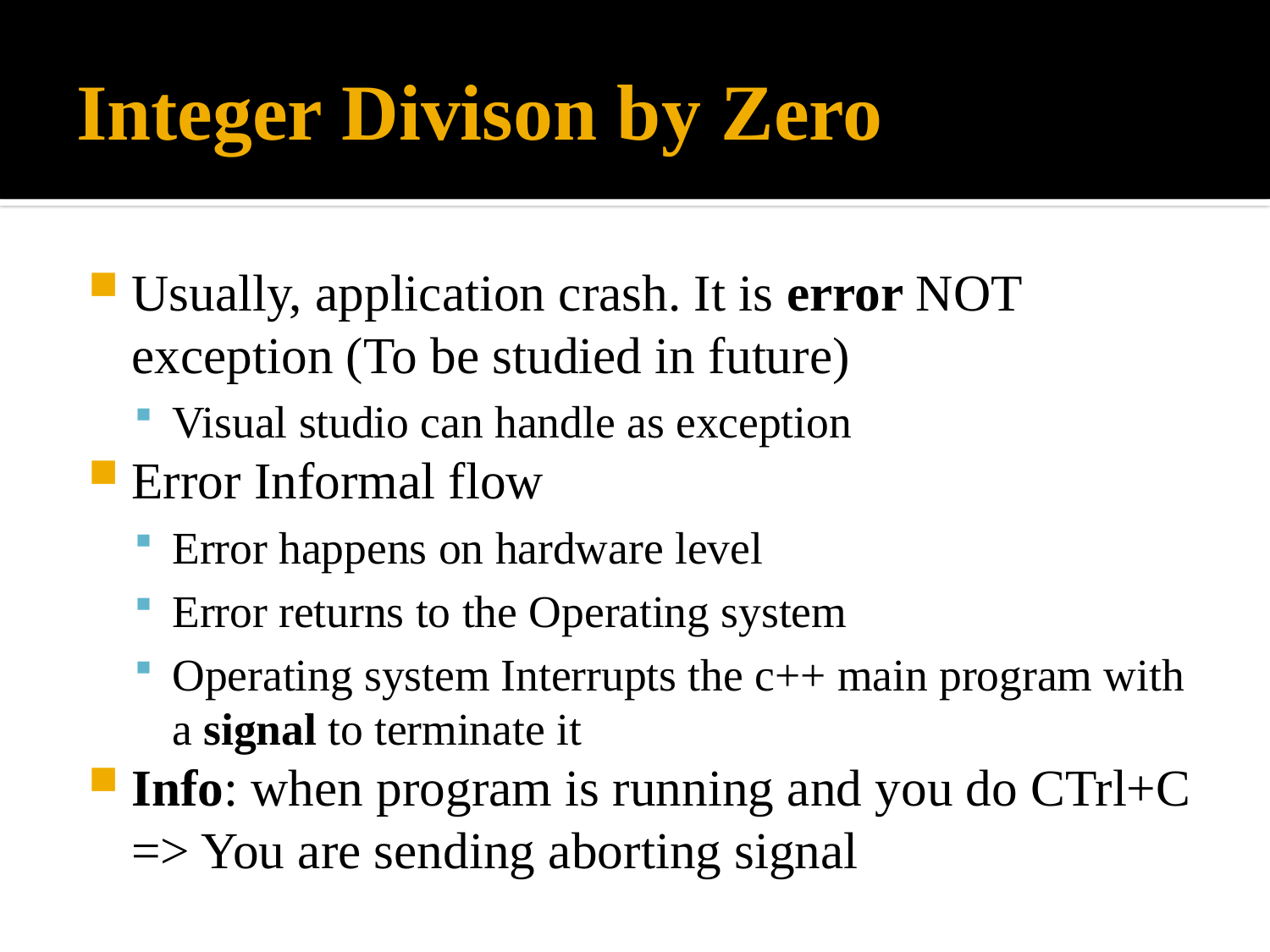

# Integer Divison by Zero
Usually, application crash. It is error NOT exception (To be studied in future)
Visual studio can handle as exception
Error Informal flow
Error happens on hardware level
Error returns to the Operating system
Operating system Interrupts the c++ main program with a signal to terminate it
Info: when program is running and you do CTrl+C => You are sending aborting signal